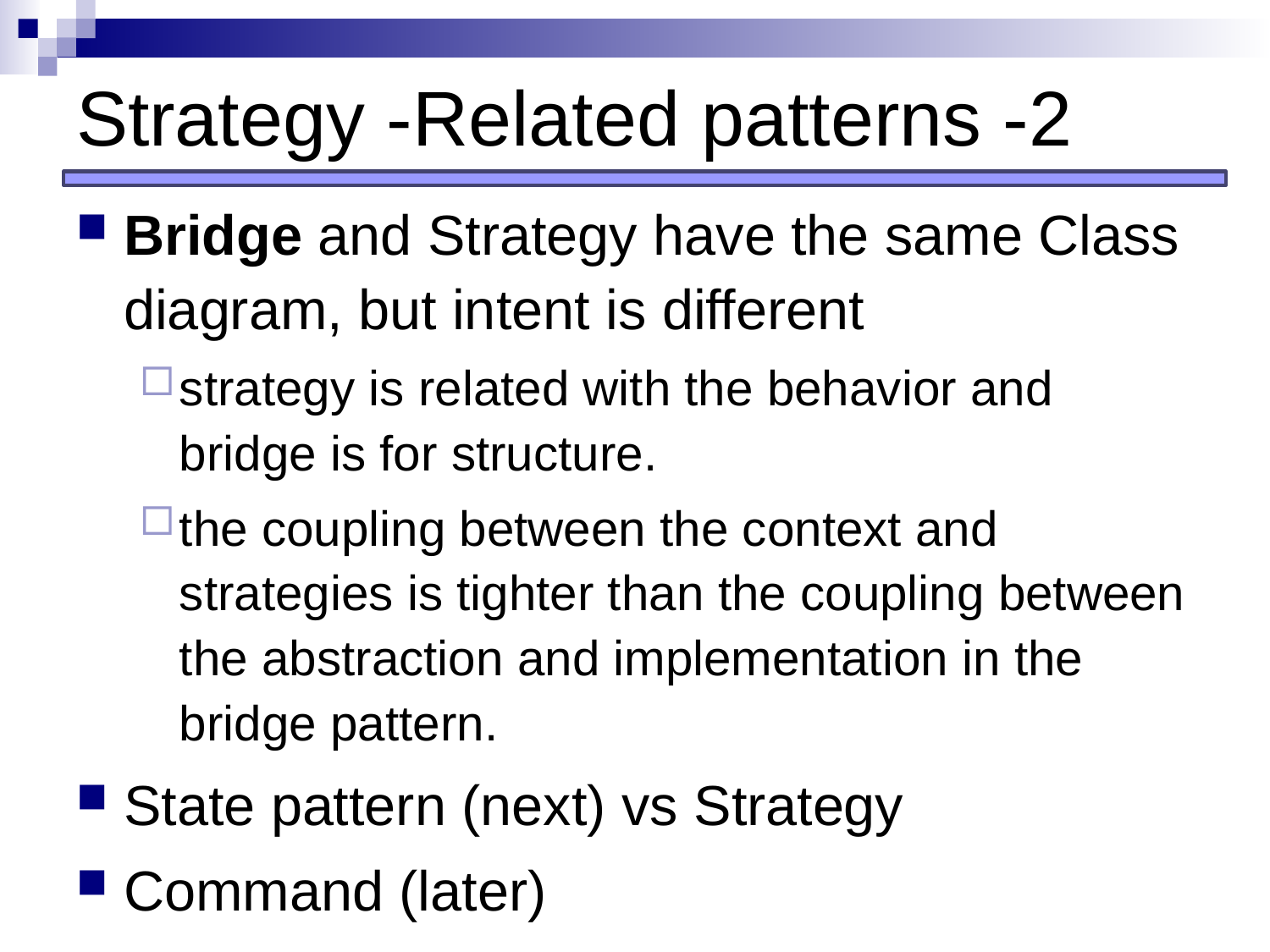

# Strategy -Related patterns -2
Bridge and Strategy have the same Class diagram, but intent is different
strategy is related with the behavior and bridge is for structure.
the coupling between the context and strategies is tighter than the coupling between the abstraction and implementation in the bridge pattern.
State pattern (next) vs Strategy
Command (later)